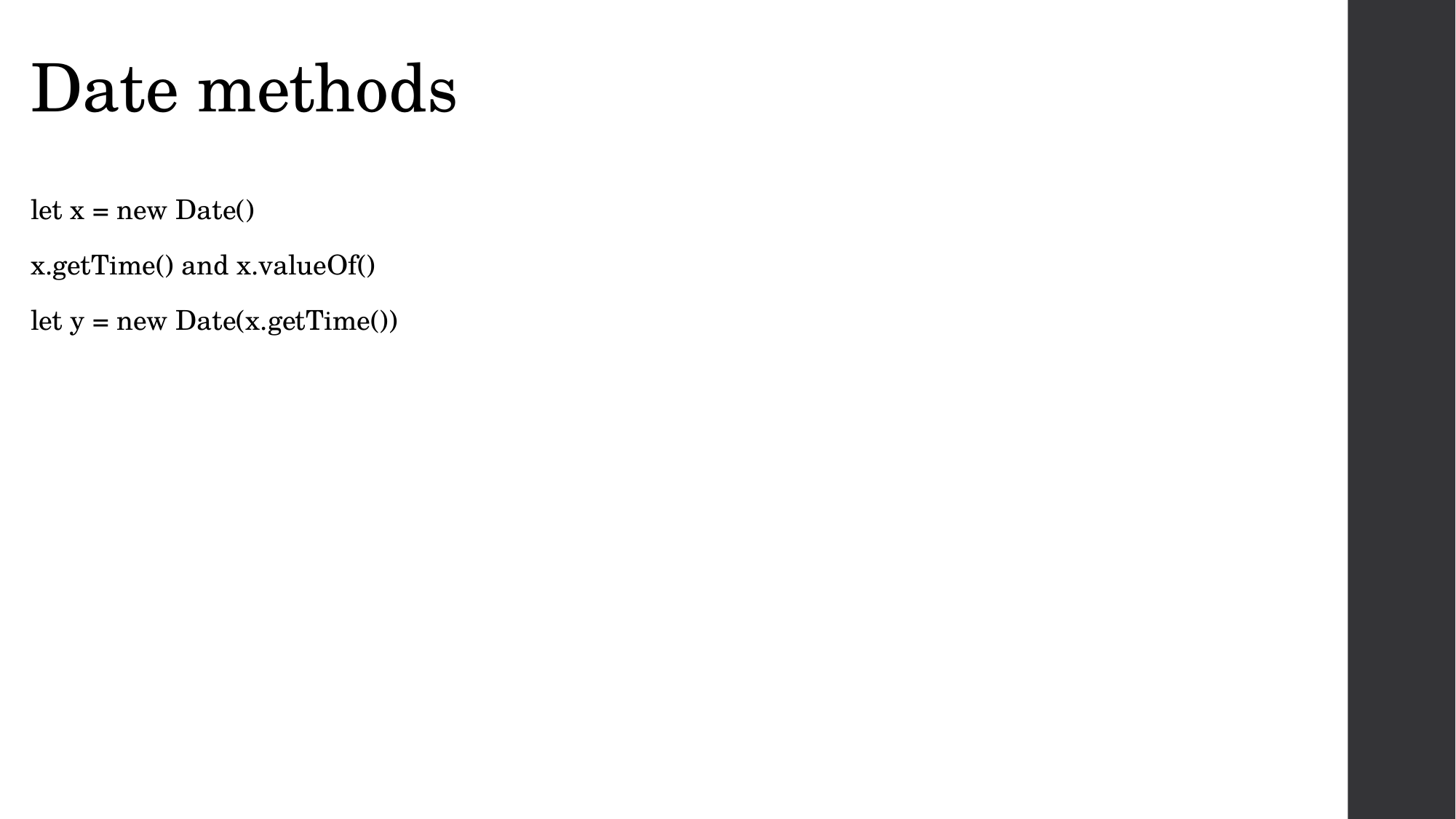

# Date methods

let x = new Date()
x.getTime() and x.valueOf()
let y = new Date(x.getTime())